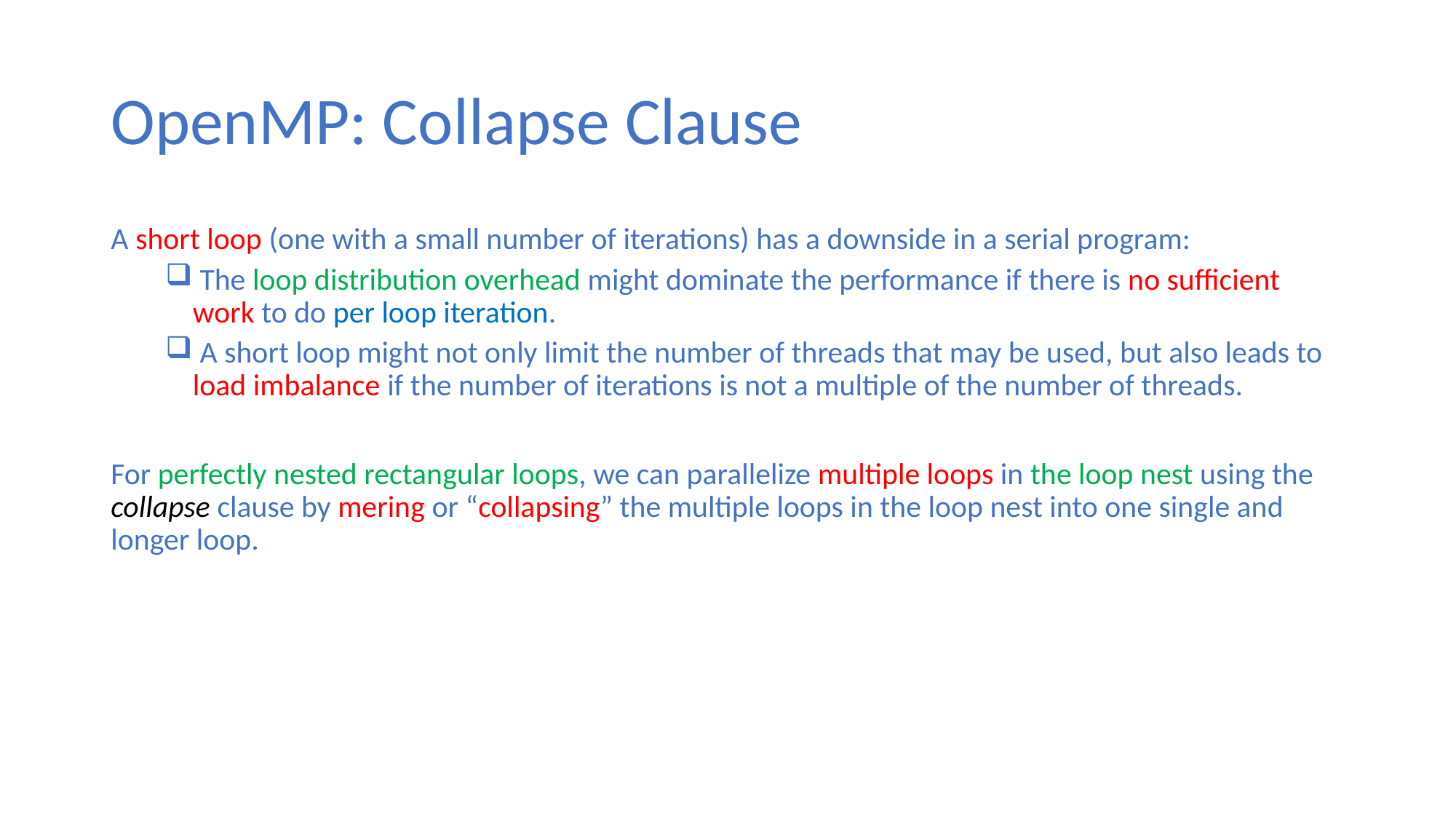

# OpenMP: Collapse Clause
A short loop (one with a small number of iterations) has a downside in a serial program:
 The loop distribution overhead might dominate the performance if there is no sufficient work to do per loop iteration.
 A short loop might not only limit the number of threads that may be used, but also leads to load imbalance if the number of iterations is not a multiple of the number of threads.

For perfectly nested rectangular loops, we can parallelize multiple loops in the loop nest using the collapse clause by mering or “collapsing” the multiple loops in the loop nest into one single and longer loop.